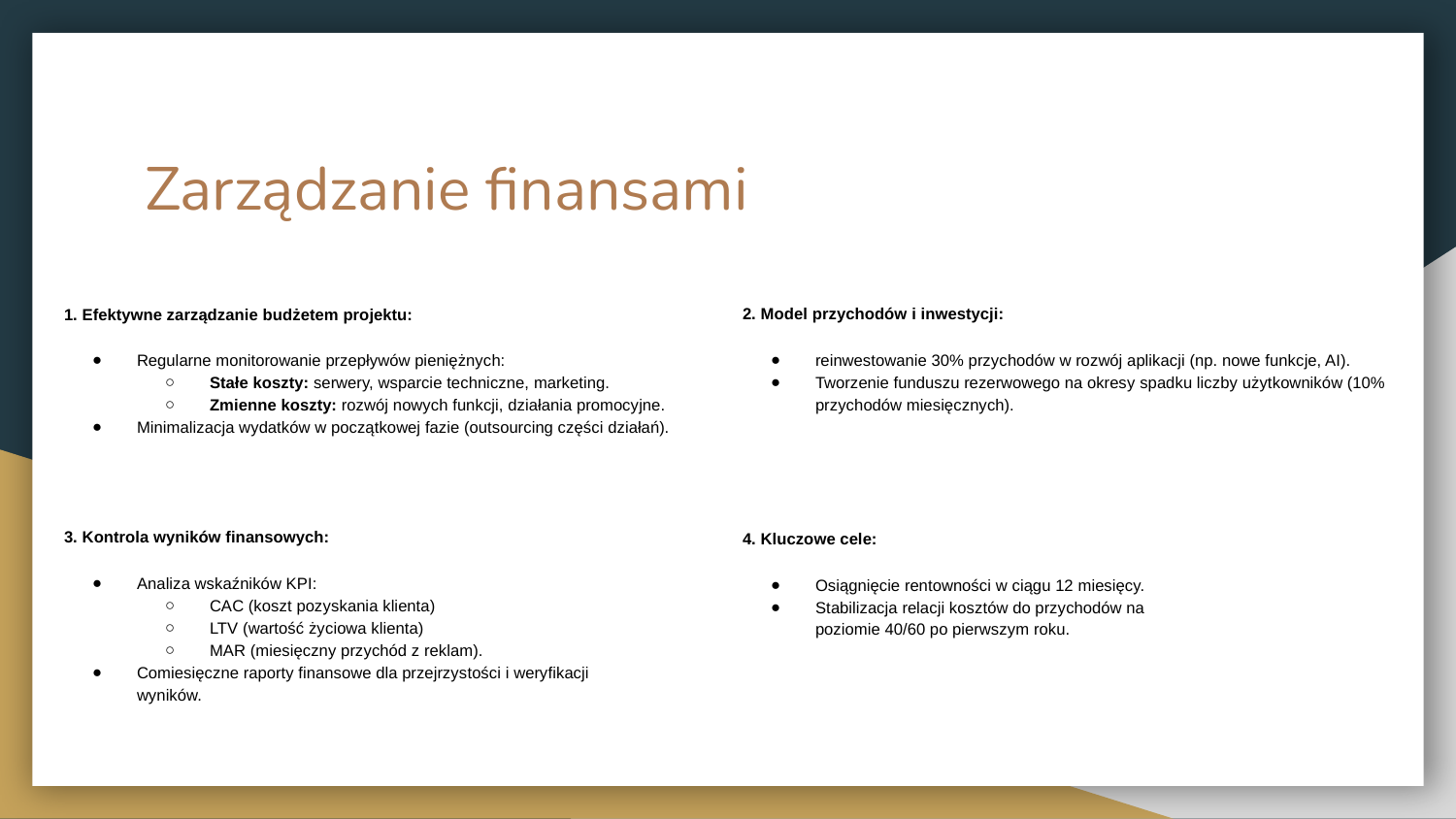

# Zarządzanie finansami
1. Efektywne zarządzanie budżetem projektu:
Regularne monitorowanie przepływów pieniężnych:
Stałe koszty: serwery, wsparcie techniczne, marketing.
Zmienne koszty: rozwój nowych funkcji, działania promocyjne.
Minimalizacja wydatków w początkowej fazie (outsourcing części działań).

2. Model przychodów i inwestycji:
reinwestowanie 30% przychodów w rozwój aplikacji (np. nowe funkcje, AI).
Tworzenie funduszu rezerwowego na okresy spadku liczby użytkowników (10% przychodów miesięcznych).

3. Kontrola wyników finansowych:
Analiza wskaźników KPI:
CAC (koszt pozyskania klienta)
LTV (wartość życiowa klienta)
MAR (miesięczny przychód z reklam).
Comiesięczne raporty finansowe dla przejrzystości i weryfikacji wyników.

4. Kluczowe cele:
Osiągnięcie rentowności w ciągu 12 miesięcy.
Stabilizacja relacji kosztów do przychodów na poziomie 40/60 po pierwszym roku.